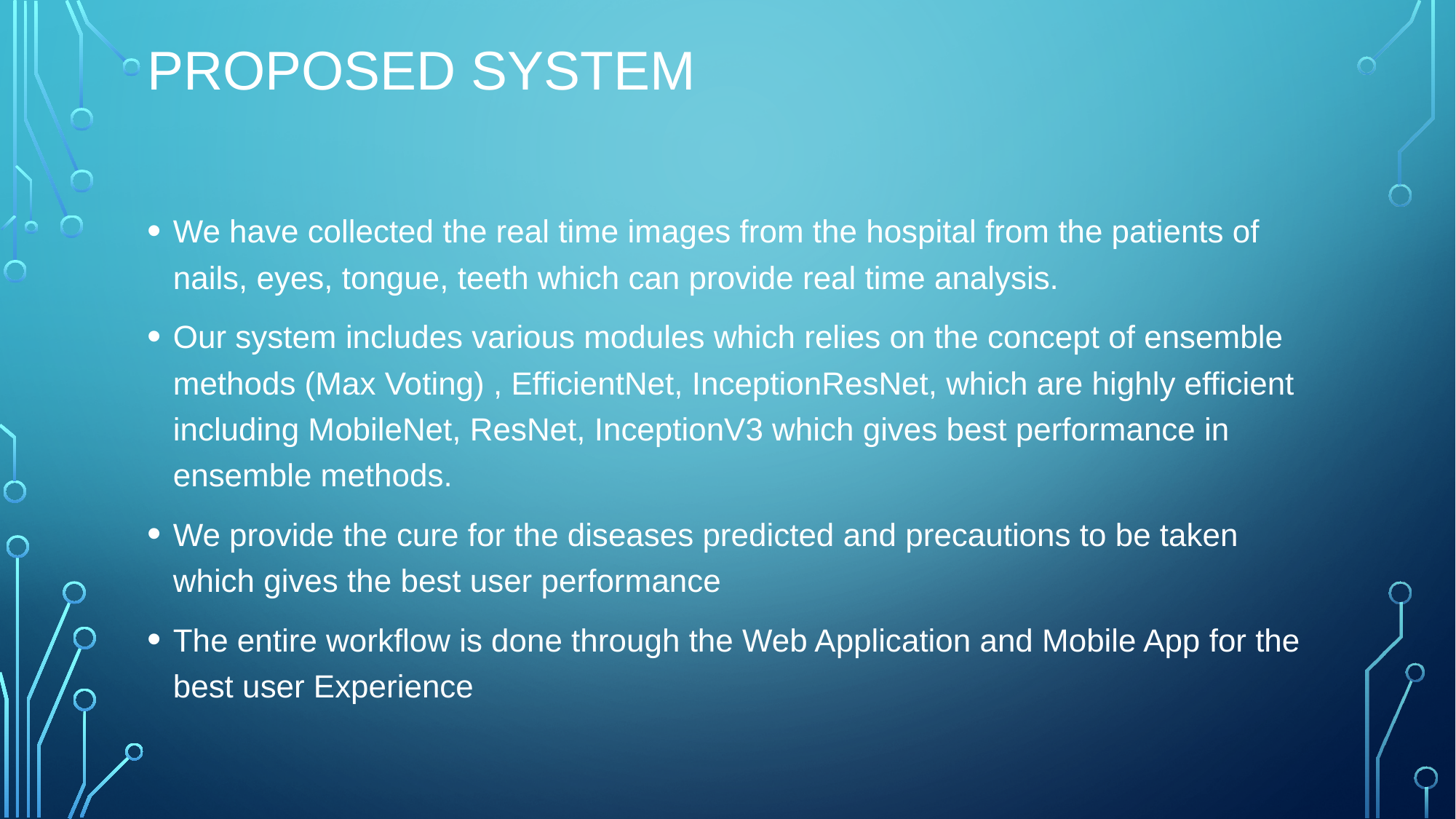

# Proposed system
We have collected the real time images from the hospital from the patients of nails, eyes, tongue, teeth which can provide real time analysis.
Our system includes various modules which relies on the concept of ensemble methods (Max Voting) , EfficientNet, InceptionResNet, which are highly efficient including MobileNet, ResNet, InceptionV3 which gives best performance in ensemble methods.
We provide the cure for the diseases predicted and precautions to be taken which gives the best user performance
The entire workflow is done through the Web Application and Mobile App for the best user Experience